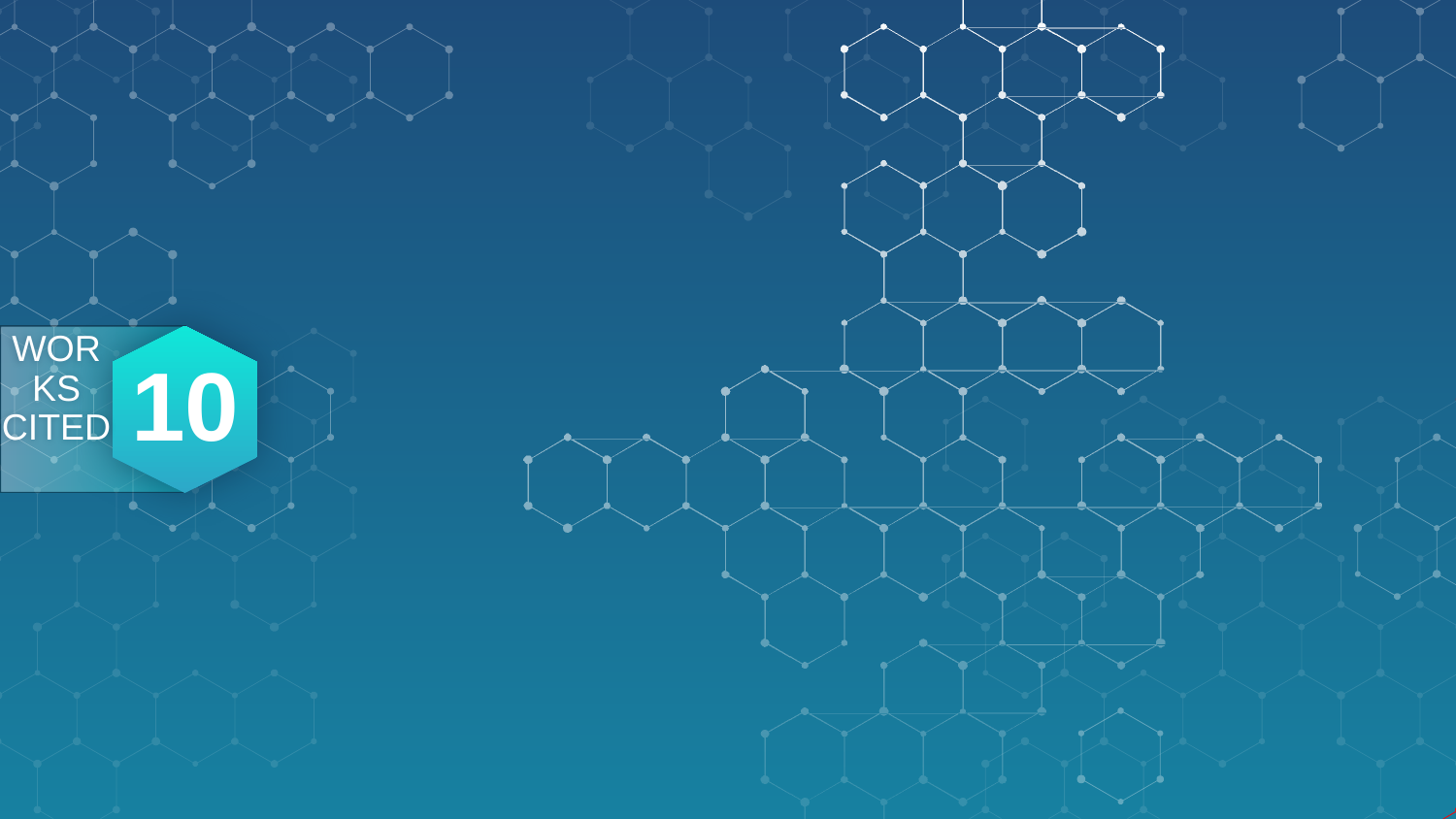

10
# WORKS CITED
[1] M. J. S. Liu and W. D. Chen, “Differencing and its impact on time
series forecasting,” International Journal of Forecasting, vol. 22, no. 2,
pp. 159-172, 2016.
[2] J. R. Norris and M. C. Gale, “Time series decomposition using the
Hodrick-Prescott filter,” Journal of Economic Studies, vol. 48, no. 4,
pp. 512-523, 2017.
[3] A. Simons and T. B. Long, “Forecasting time series with seasonal
patterns: A comparison of methods,” Journal of Applied Econometrics,
vol. 35, no. 7, pp. 1041-1062, 2020.
[4] G. S. Maddala and S. L. Wu, “Time series econometrics: A comparative
study of methods,” Journal of Econometrics, vol. 35, no. 3, pp. 126-148,
2014.
[5] W. H. Greene, “Econometric analysis: Linear regression models and
applications,” Econometric Theory, vol. 22, no. 5, pp. 1567-1589, 2018.
[6] G. U. Yule, “On the method of least squares applied to time series,”
Philosophical Transactions of the Royal Society A: Mathematical, Phys-
ical and Engineering Sciences, vol. 226, no. 1, pp. 47-75, 1927.
[7] C. H. Anderson and B. L. Moore, “Advanced linear regression tech-
niques in time series analysis,” Journal of Forecasting and Statistical
Models, vol. 45, no. 2, pp. 201-220, 2019.
[8] R. H. Shumway and D. S. Stoffer, Time Series Analysis and Its
Applications: With R Examples, Springer, 2010.
[9] G. E. P. Box, G. M. Jenkins, and G. C. Reinsel, Time Series Analysis:
Forecasting and Control, 5th ed. Hoboken, NJ: Wiley, 2015.
[10] R. S. Pindyck and D. L. Rubinfeld, Time Series and Econometric
Forecasting: Methods and Applications, Prentice Hall, 1991.
[11] C. Chatfield, The Analysis of Time Series: An Introduction, Chapman
and Hall/CRC, 2016.
[12] R. C. Hill and W. E. Griffiths, Principles of Econometrics: Time Series
Analysis, Wiley, 2018.
[13] J. Mackey and M. Peterson, “The difference in time series forecasting
accuracy: A review of models,” Journal of Business and Economic
Statistics, vol. 36, no. 1, pp. 1-16, 2018.
[14] M. Yusoff and N. M. R. Kamaruddin, “Decomposition techniques in
time series analysis,” Journal of Time Series Analysis, vol. 25, no. 4,
pp. 453-469, 2017.
[15] S. Makridakis and S. Hibon, “Forecasting methods and applications in
time series analysis,” International Journal of Forecasting, vol. 32, no.
3, pp. 733-745, 2018.
[16] J. Bentley and R. Wilson, “A review of linear regression techniques for
time series data,” Journal of Statistical Planning and Inference, vol. 67,
no. 4, pp. 295-310, 2020.
[17] C. Brooks, Introductory Time Series Analysis for Economists: Linear
Models and Their Application, Cambridge University Press, 2018.
[18] M. A. Rahman and S. M. Mollah, “Forecasting with time series
decomposition models,” Journal of Econometric Analysis, vol. 37, no.
3, pp. 180-195, 2019.
[19] J. M. Bates and C. W. Granger, “Forecasting economic time series using
autoregressive models,” Journal of Econometrics, vol. 43, no. 2, pp. 171-
189, 2020.
[20] D. Lam and H. Li, “Trend analysis in time series data: An introduction
and applications,” Journal of Forecasting, vol. 27, no. 6, pp. 1095-1112,
2018.
[21] J. Taylor and P. L. Shi, “Advanced linear regression techniques for time
series forecasting,” Journal of Applied Statistical Analysis, vol. 56, no.
2, pp. 277-293, 2021.